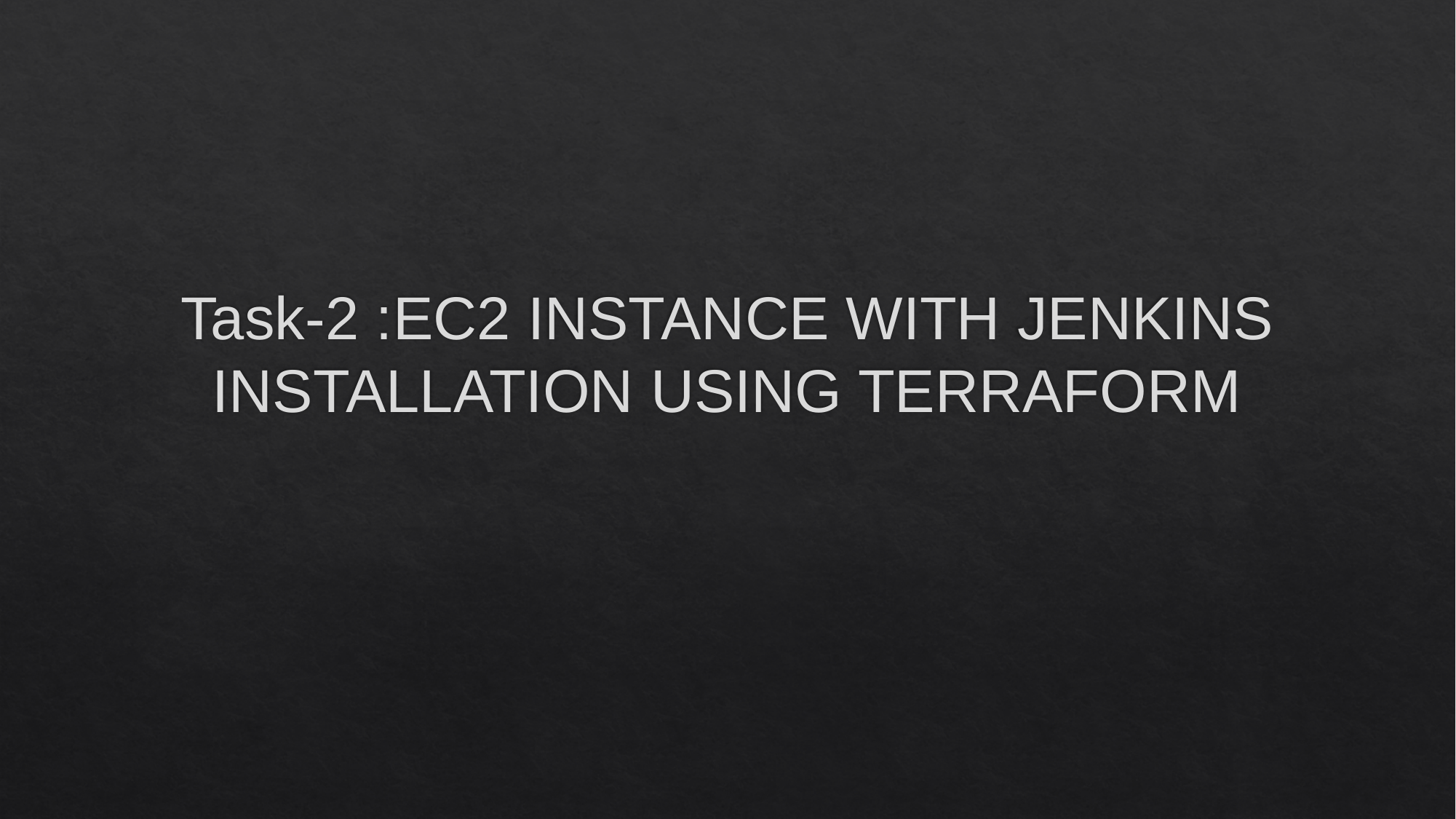

# Task-2 :EC2 INSTANCE WITH JENKINS INSTALLATION USING TERRAFORM